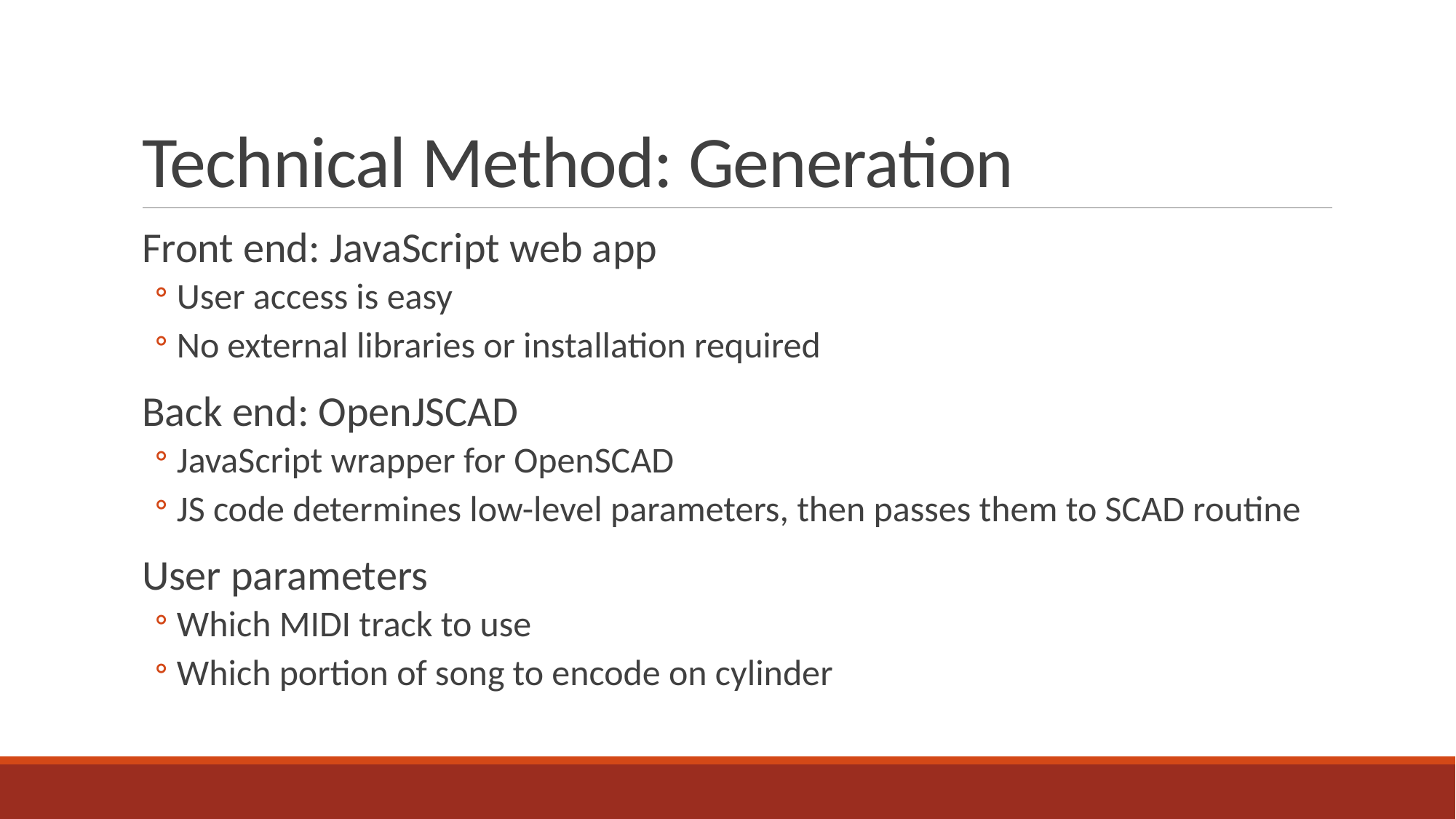

# Technical Method: Generation
Front end: JavaScript web app
User access is easy
No external libraries or installation required
Back end: OpenJSCAD
JavaScript wrapper for OpenSCAD
JS code determines low-level parameters, then passes them to SCAD routine
User parameters
Which MIDI track to use
Which portion of song to encode on cylinder